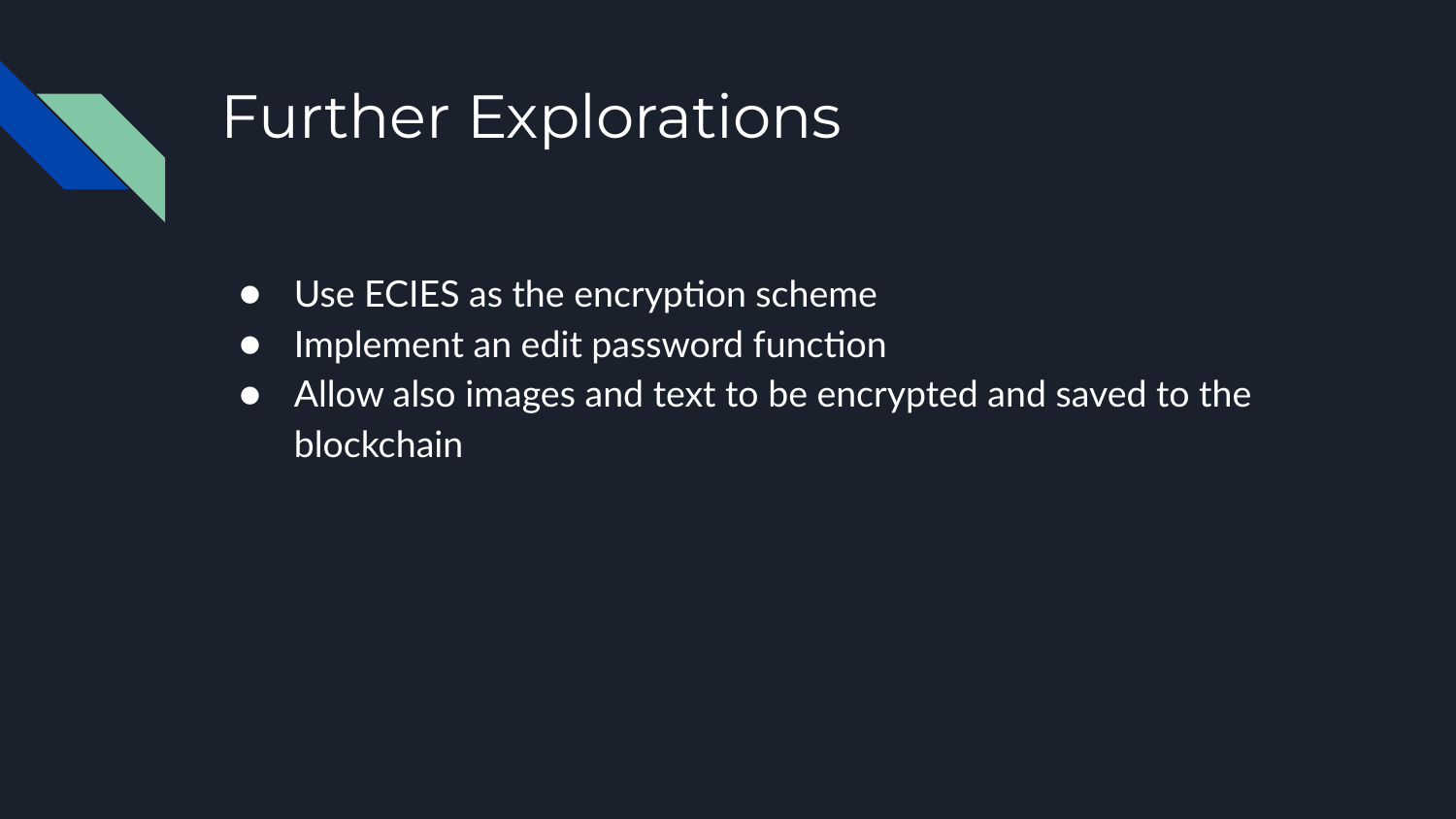

# Further Explorations
Use ECIES as the encryption scheme
Implement an edit password function
Allow also images and text to be encrypted and saved to the blockchain